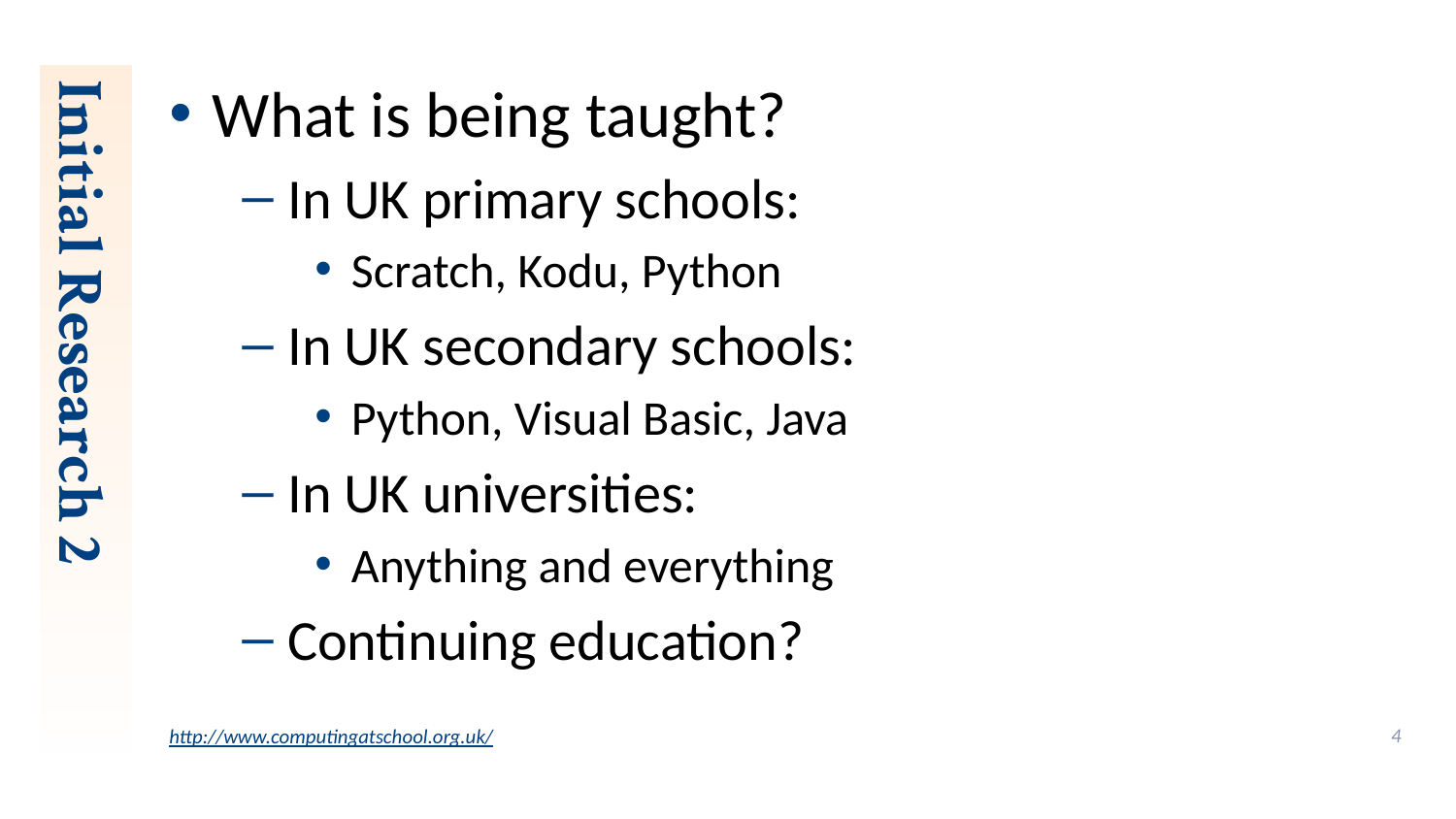

What is being taught?
In UK primary schools:
Scratch, Kodu, Python
In UK secondary schools:
Python, Visual Basic, Java
In UK universities:
Anything and everything
Continuing education?

# Initial Research 2
http://www.computingatschool.org.uk/
4